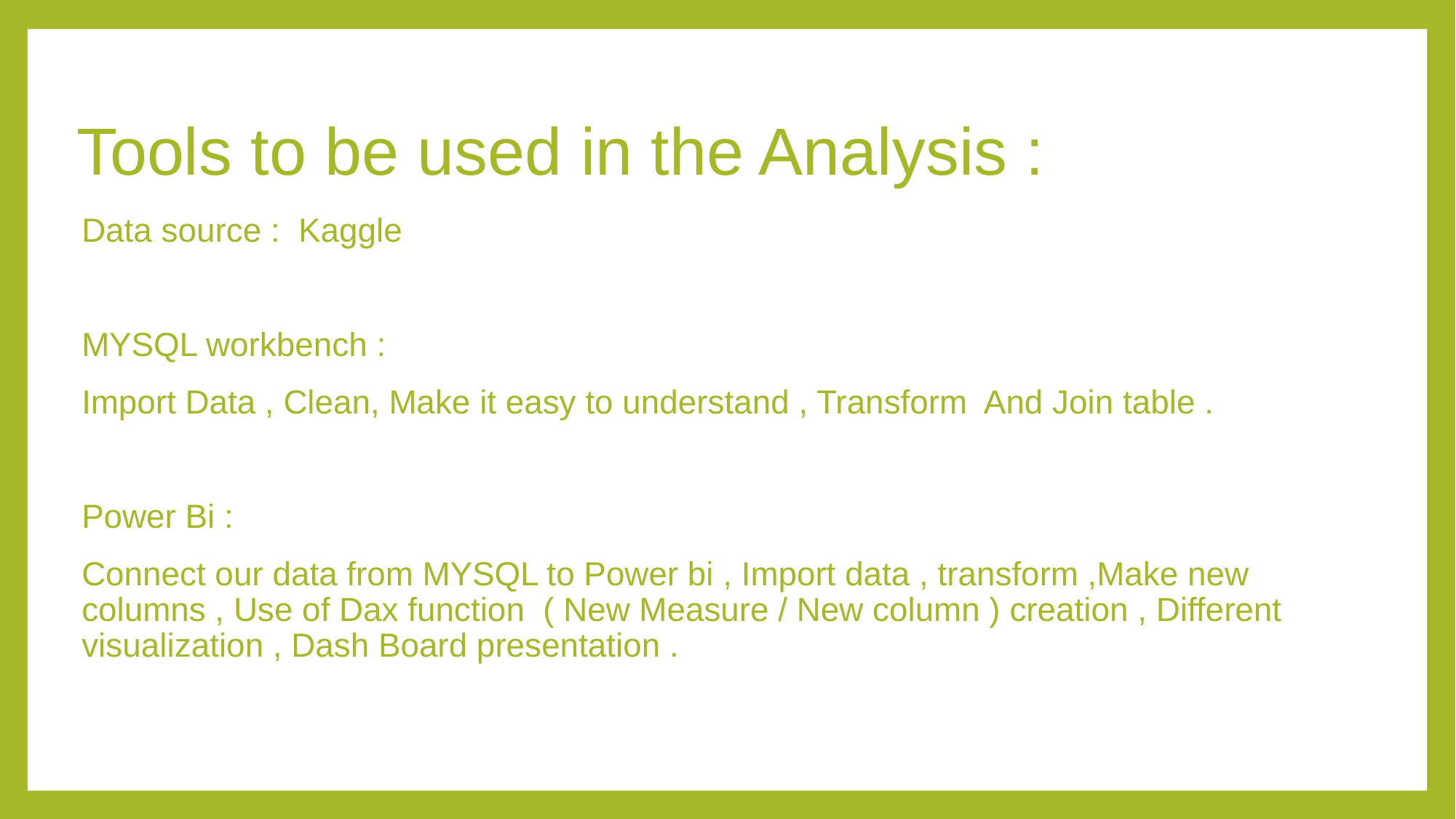

# Tools to be used in the Analysis :
Data source :  Kaggle

MYSQL workbench :
Import Data , Clean, Make it easy to understand , Transform  And Join table .

Power Bi :
Connect our data from MYSQL to Power bi , Import data , transform ,Make new columns , Use of Dax function  ( New Measure / New column ) creation , Different visualization , Dash Board presentation .